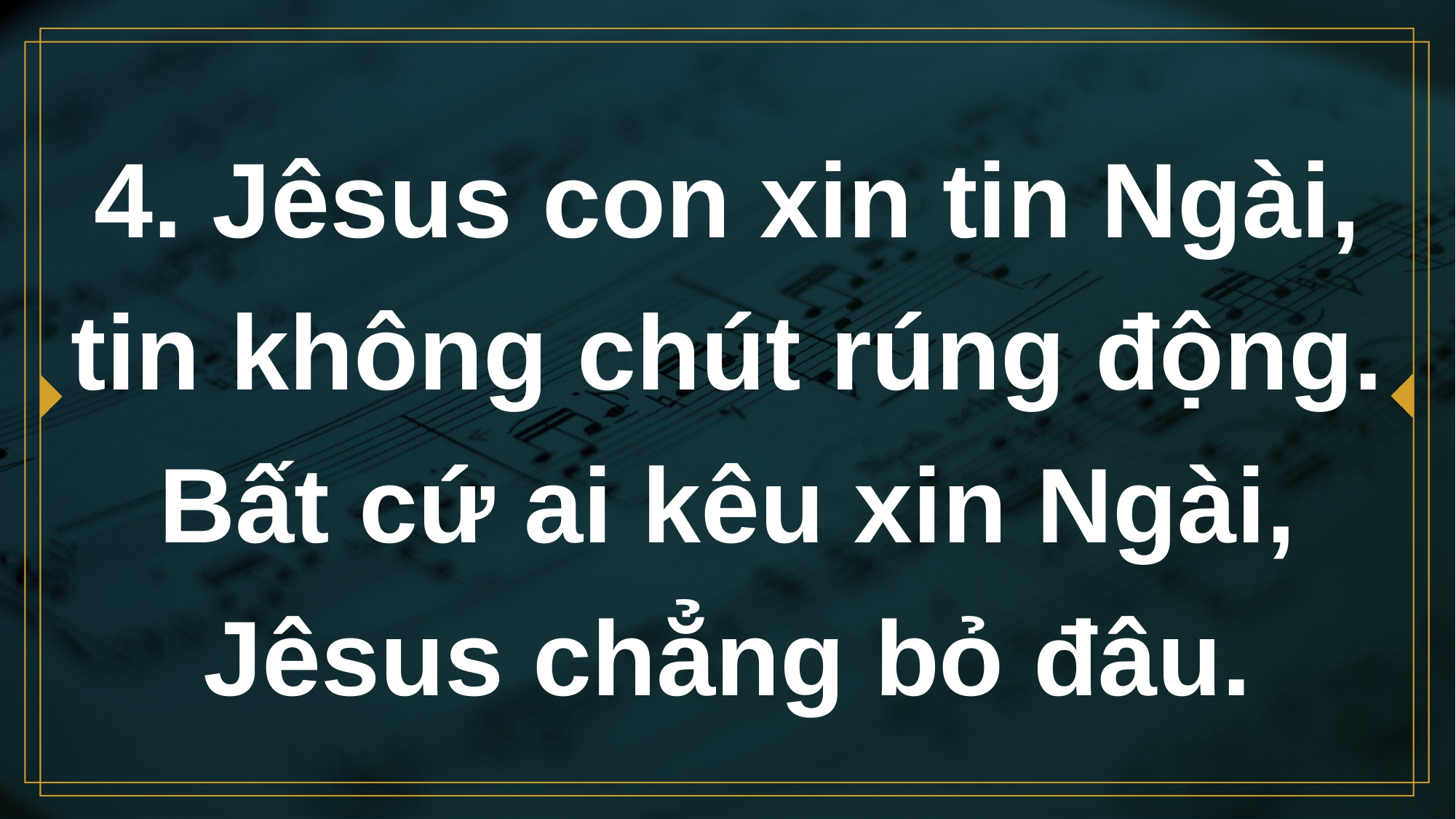

# 4. Jêsus con xin tin Ngài, tin không chút rúng động. Bất cứ ai kêu xin Ngài, Jêsus chẳng bỏ đâu.